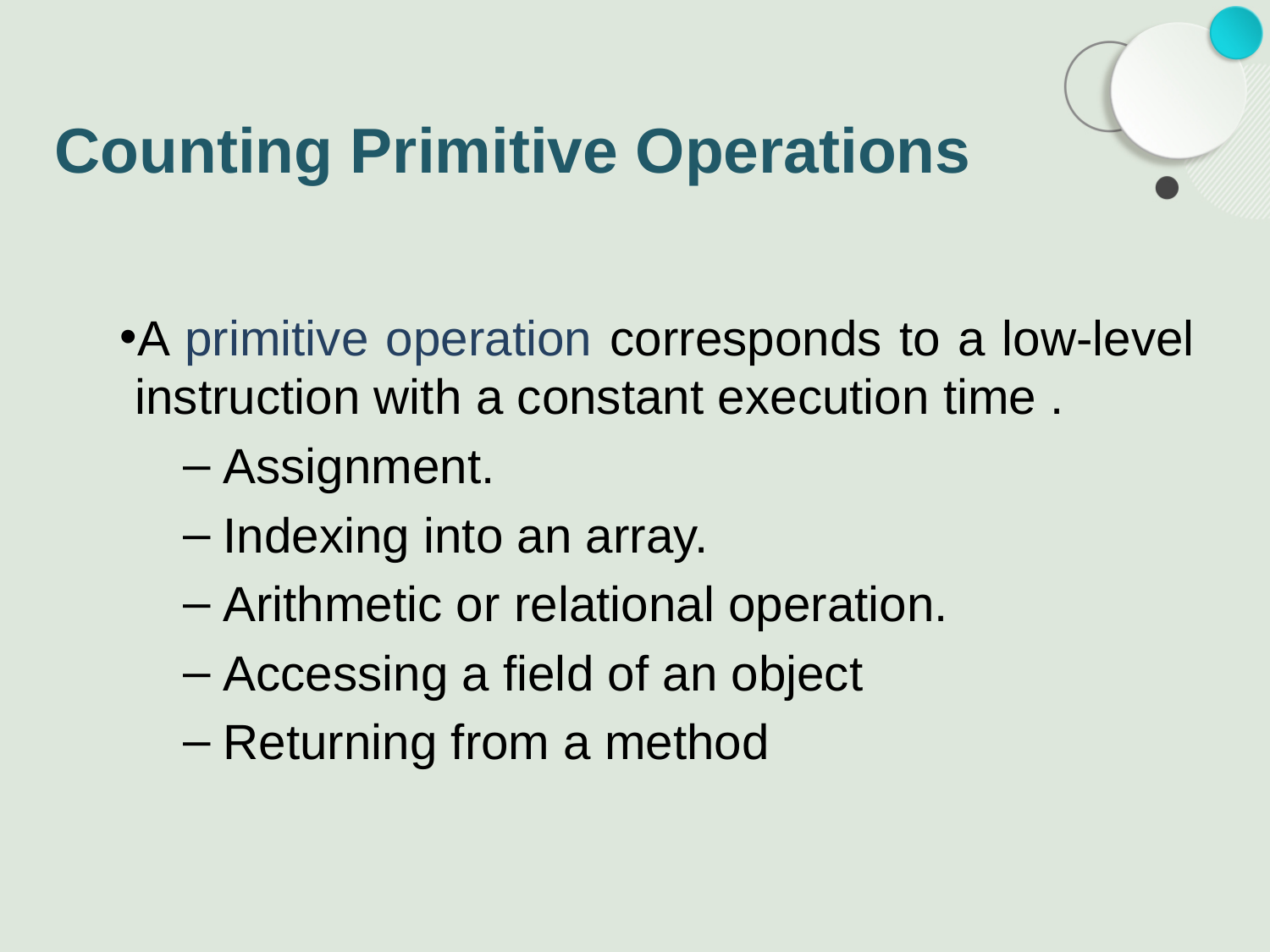

# Counting Primitive Operations
A primitive operation corresponds to a low-level instruction with a constant execution time .
Assignment.
Indexing into an array.
Arithmetic or relational operation.
Accessing a field of an object
Returning from a method